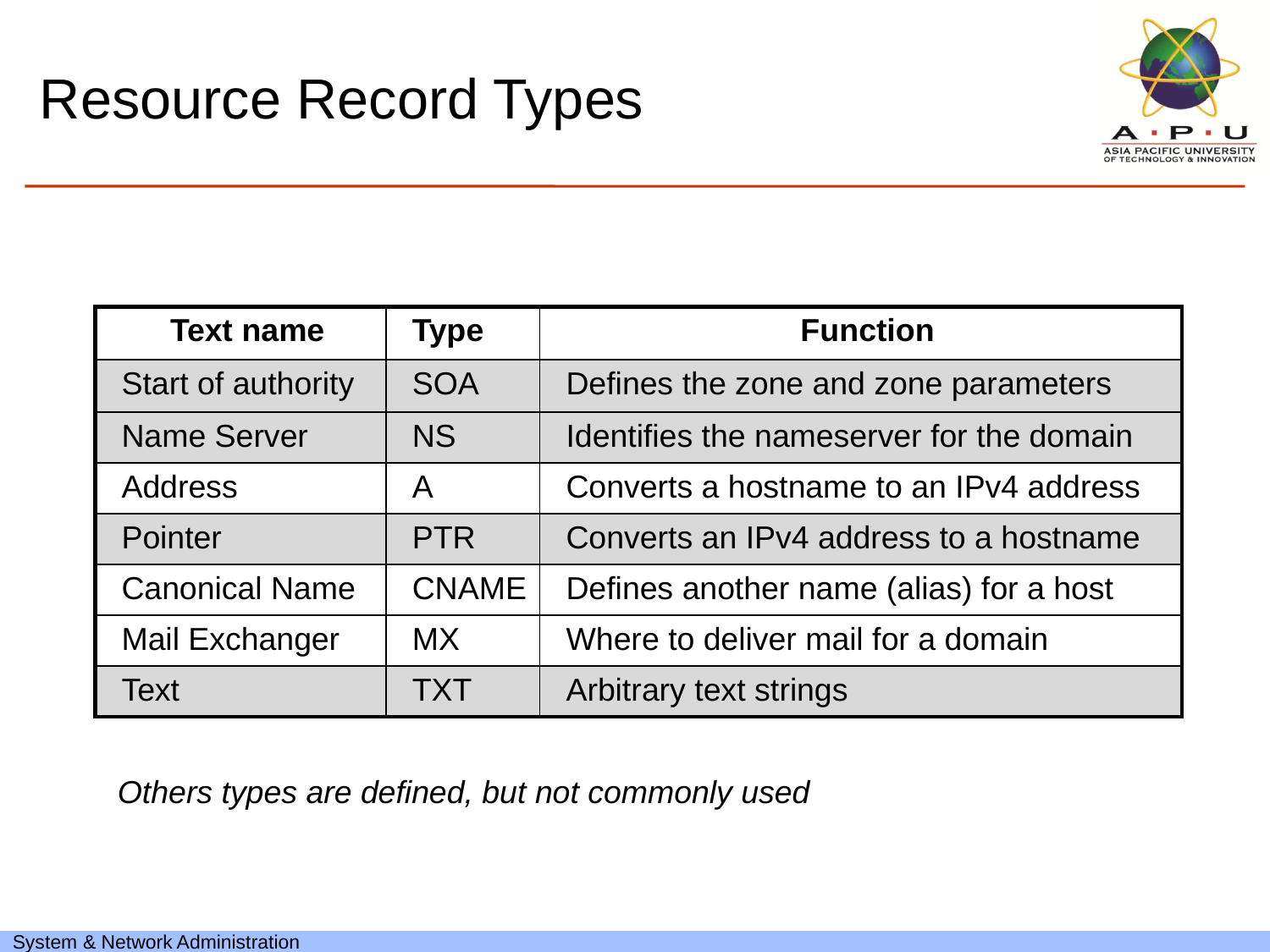

# Resource Record Types
| Text name | Type | Function |
| --- | --- | --- |
| Start of authority | SOA | Defines the zone and zone parameters |
| Name Server | NS | Identifies the nameserver for the domain |
| Address | A | Converts a hostname to an IPv4 address |
| Pointer | PTR | Converts an IPv4 address to a hostname |
| Canonical Name | CNAME | Defines another name (alias) for a host |
| Mail Exchanger | MX | Where to deliver mail for a domain |
| Text | TXT | Arbitrary text strings |
Others types are defined, but not commonly used